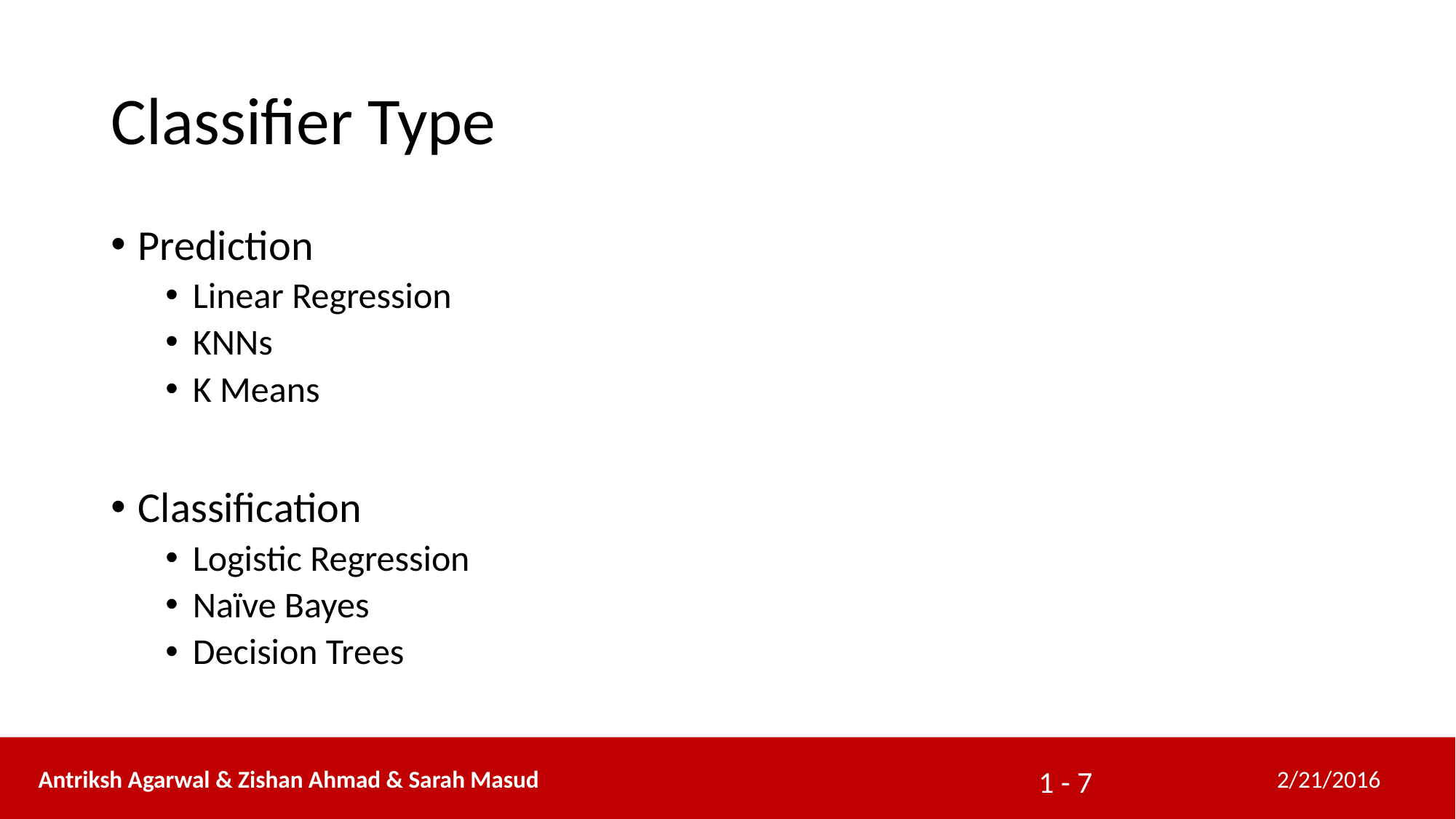

# Classifier Type
Prediction
Linear Regression
KNNs
K Means

Classification
Logistic Regression
Naïve Bayes
Decision Trees
     Antriksh Agarwal & Zishan Ahmad & Sarah Masud
2/21/2016
1 - 7